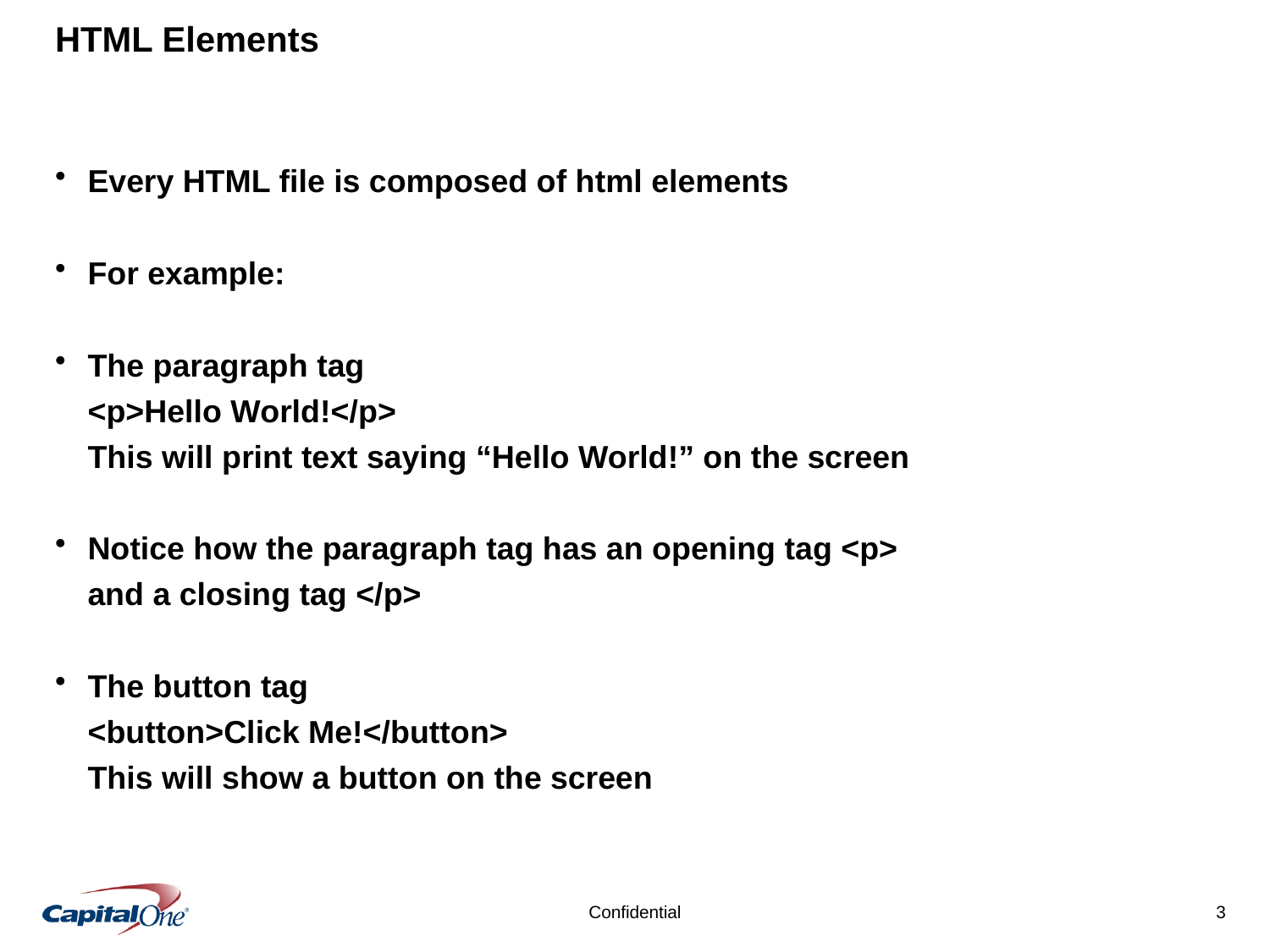

# HTML Elements
Every HTML file is composed of html elements

For example:

The paragraph tag
<p>Hello World!</p>
This will print text saying “Hello World!” on the screen

Notice how the paragraph tag has an opening tag <p>
and a closing tag </p>

The button tag
<button>Click Me!</button>
This will show a button on the screen